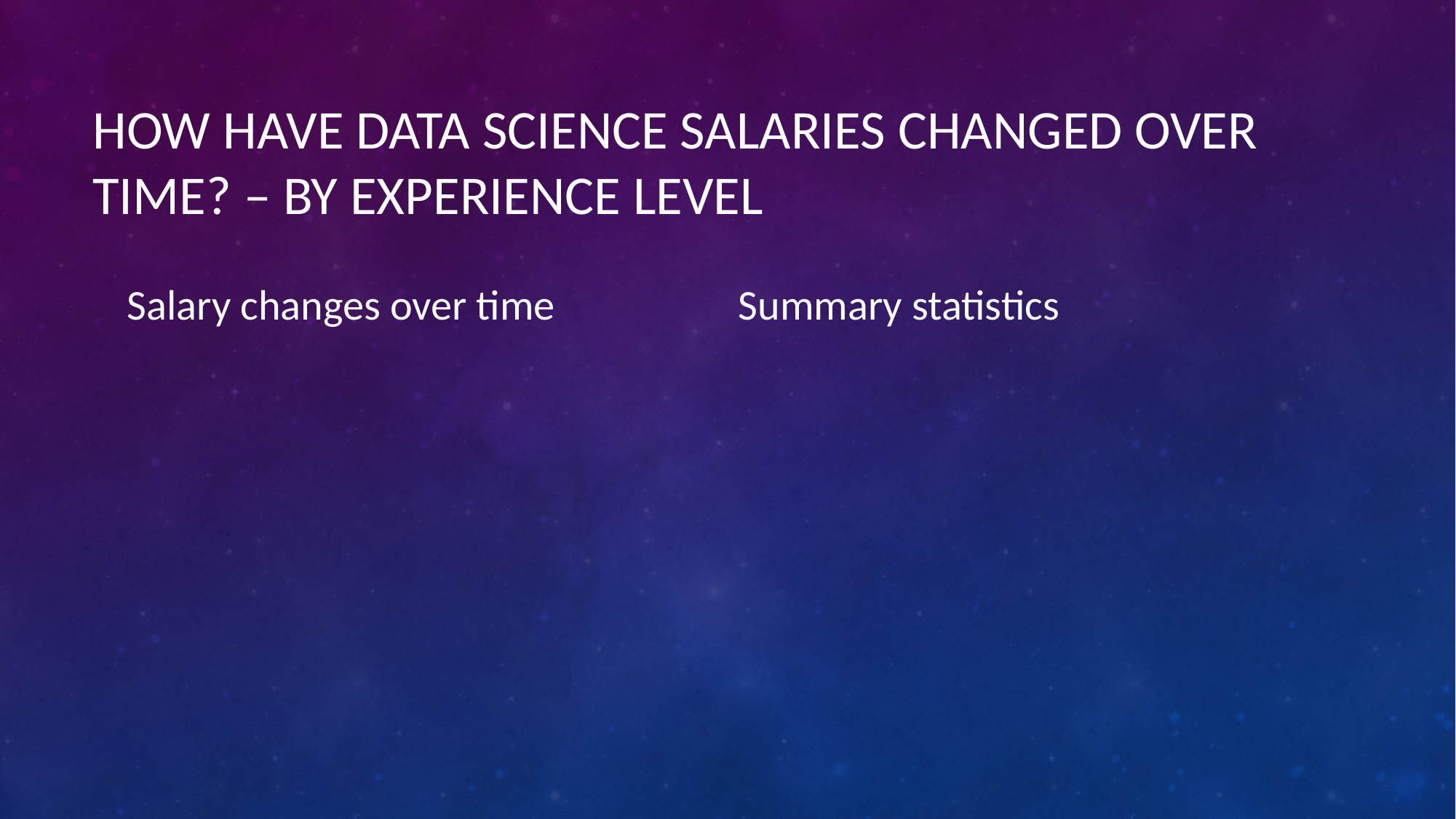

# How have data science salaries changed over time? – By experience level
Salary changes over time
Summary statistics